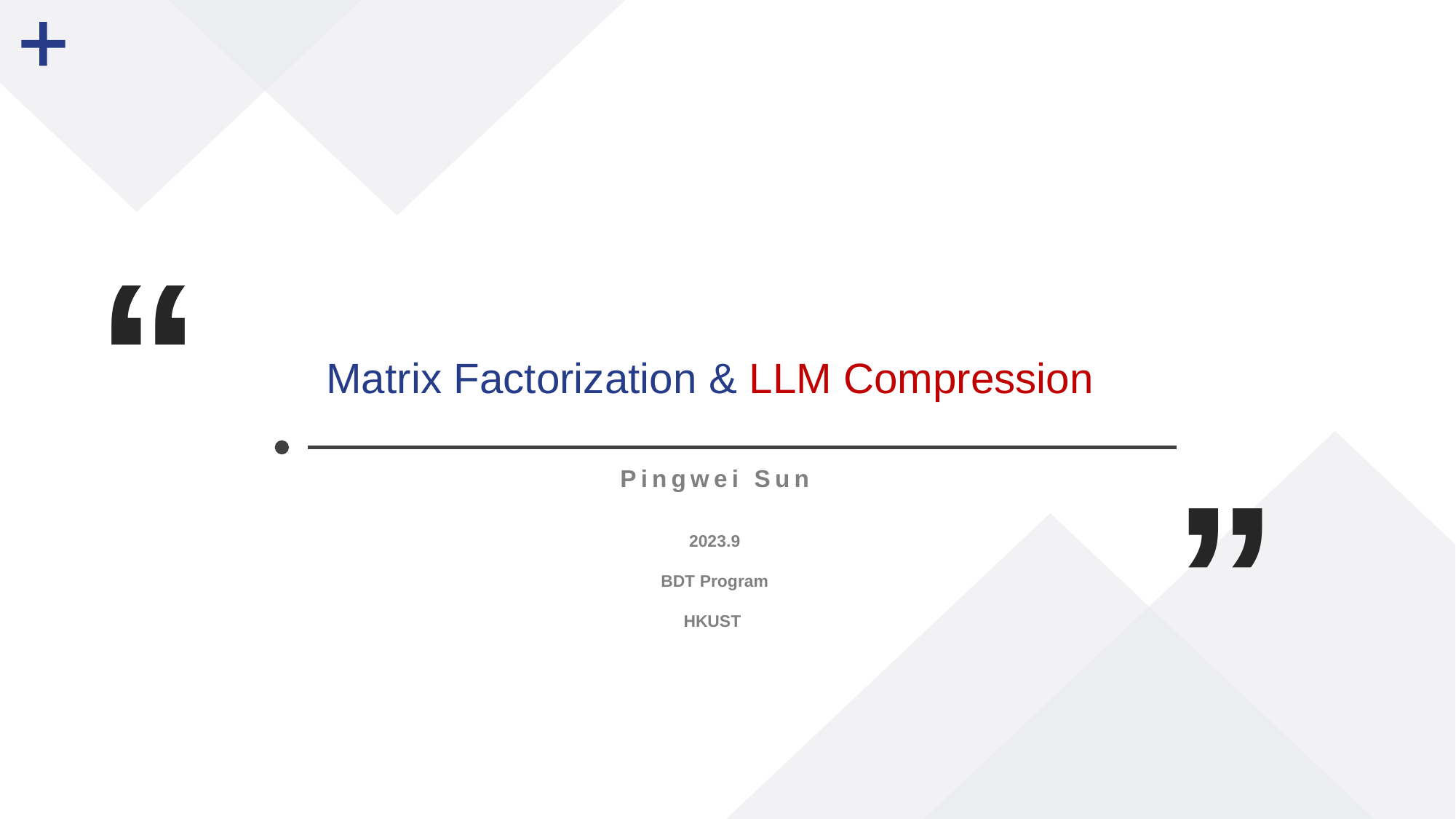

“
”
Matrix Factorization & LLM Compression

Pingwei Sun
2023.9
BDT Program
HKUST